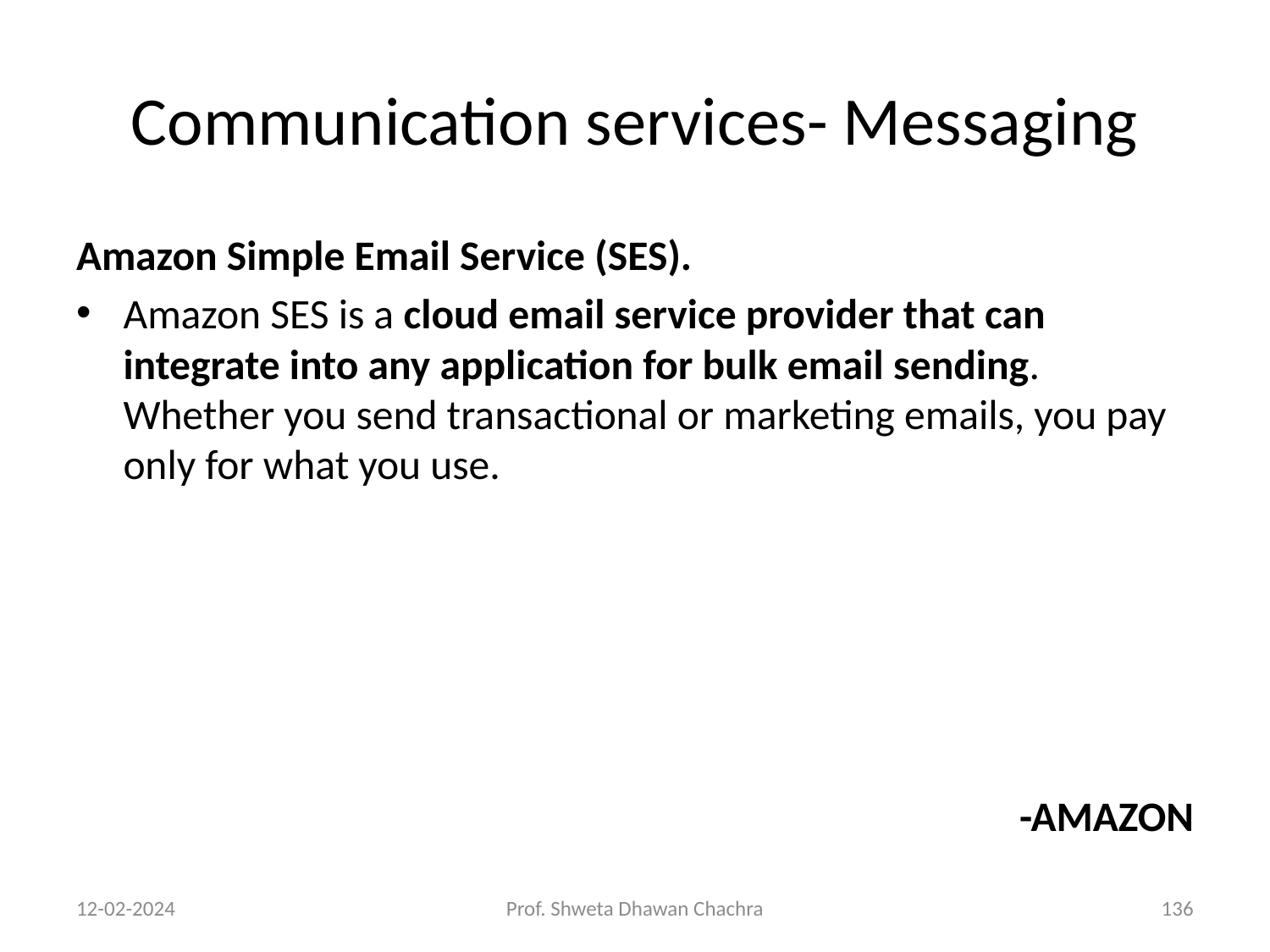

# Communication services- Messaging
Amazon Simple Email Service (SES).
Amazon SES is a cloud email service provider that can integrate into any application for bulk email sending. Whether you send transactional or marketing emails, you pay only for what you use.

-AMAZON
12-02-2024
Prof. Shweta Dhawan Chachra
136